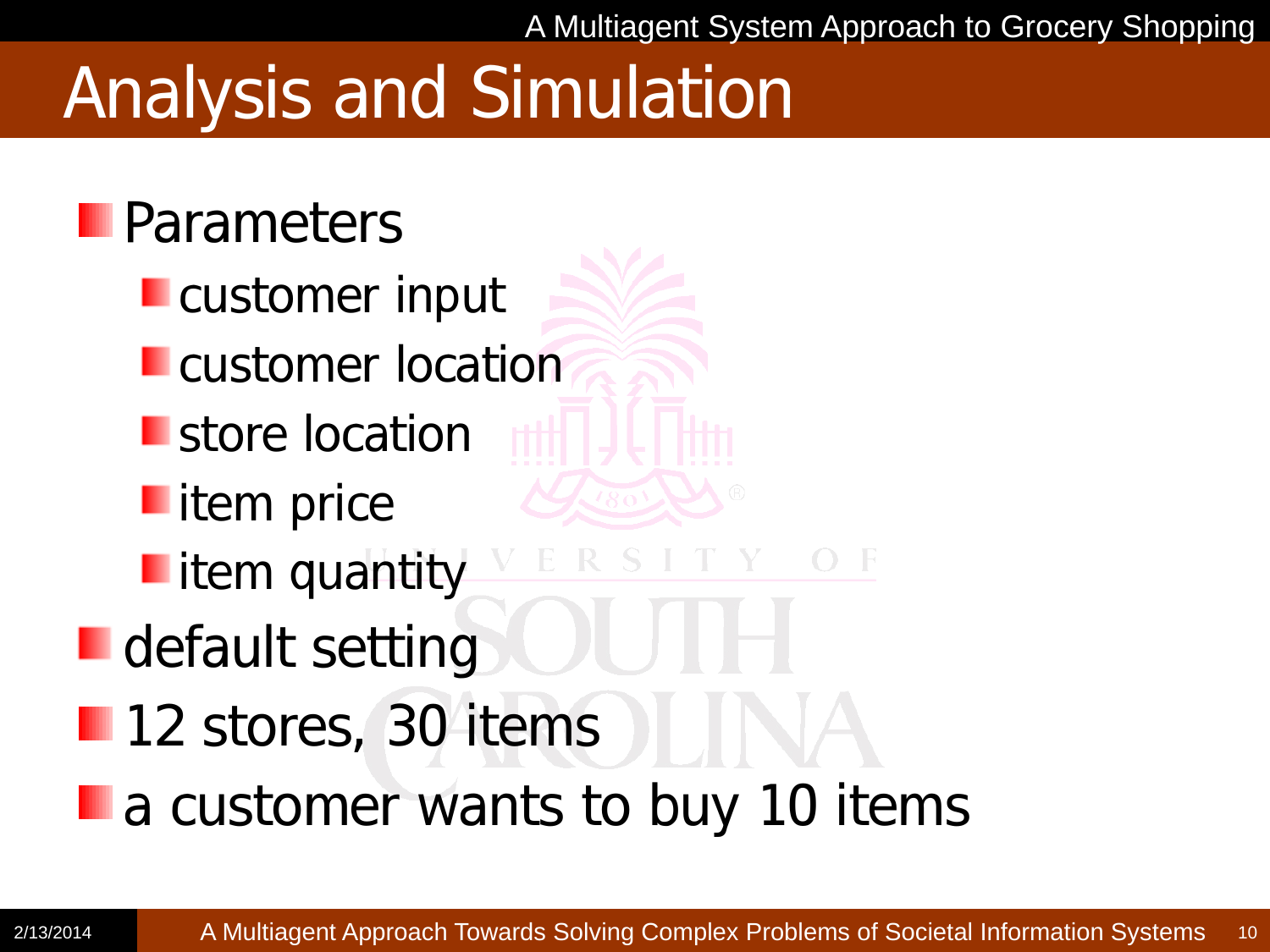

A Multiagent System Approach to Grocery Shopping
# Analysis and Simulation
Parameters
customer input
customer location
store location
item price
item quantity
default setting
12 stores, 30 items
a customer wants to buy 10 items
2/13/2014
10